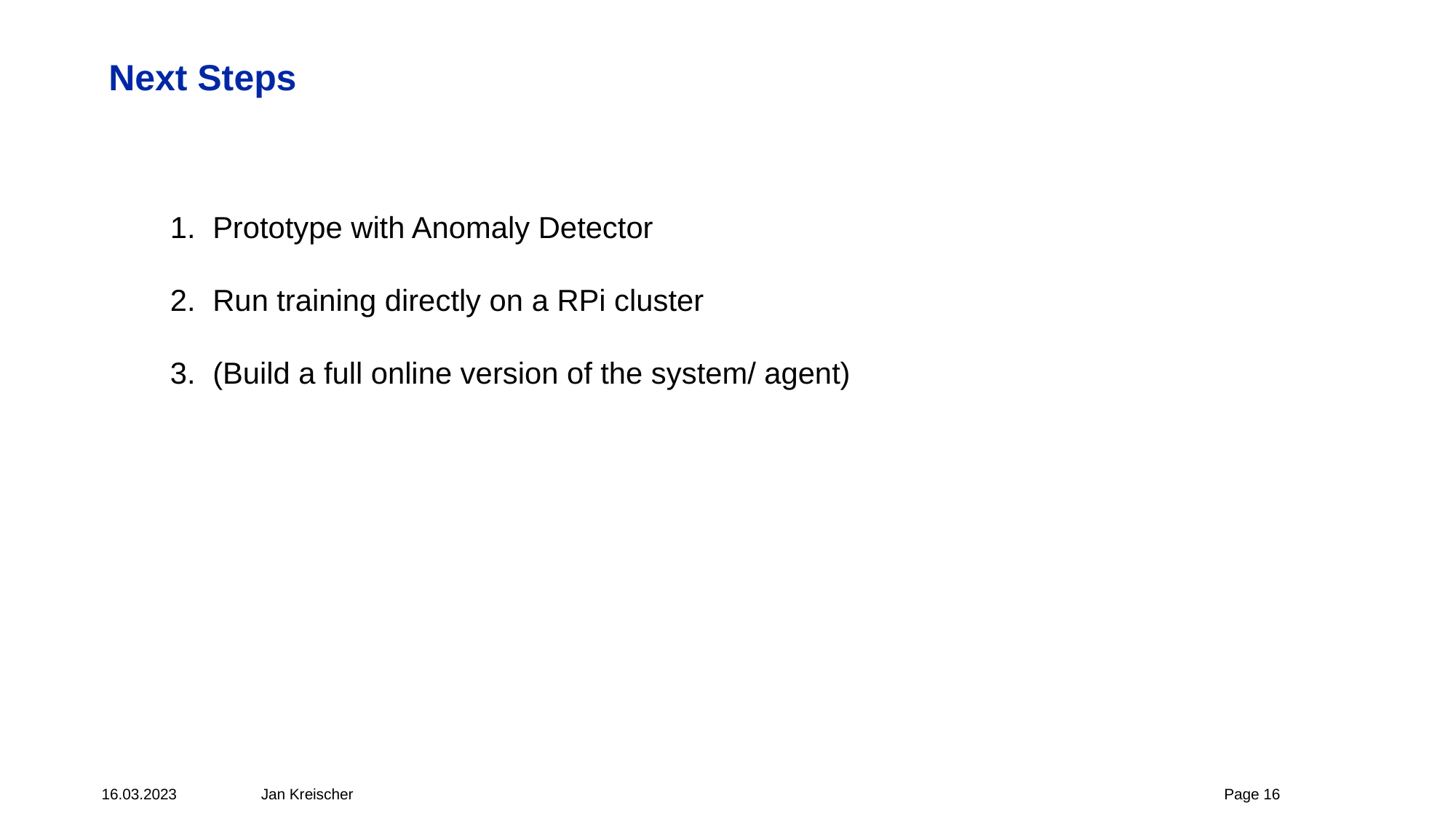

# Next Steps
Prototype with Anomaly Detector

Run training directly on a RPi cluster

(Build a full online version of the system/ agent)